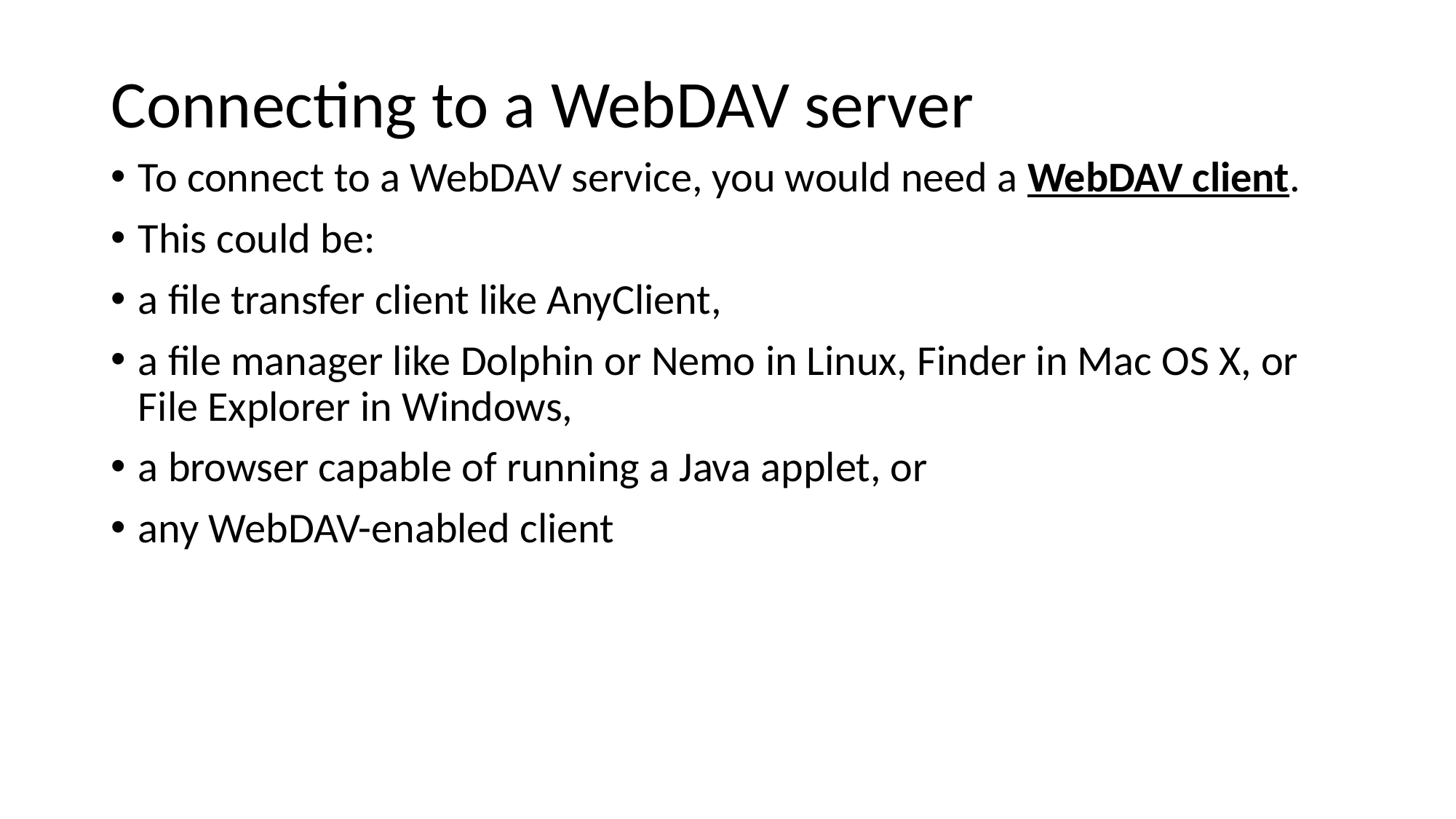

# Connecting to a WebDAV server
To connect to a WebDAV service, you would need a WebDAV client.
This could be:
a file transfer client like AnyClient,
a file manager like Dolphin or Nemo in Linux, Finder in Mac OS X, or File Explorer in Windows,
a browser capable of running a Java applet, or
any WebDAV-enabled client